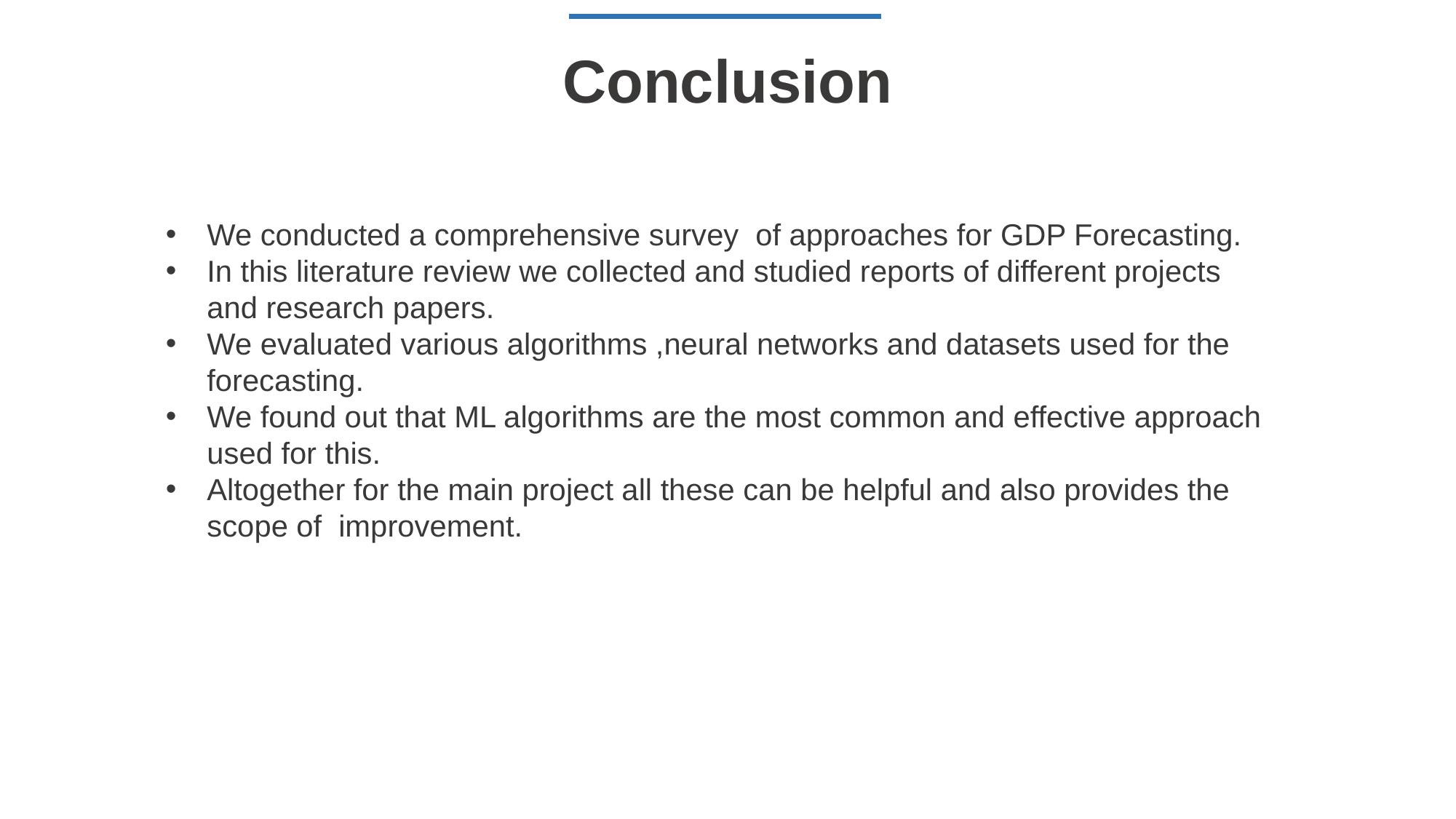

Conclusion
We conducted a comprehensive survey  of approaches for GDP Forecasting.
In this literature review we collected and studied reports of different projects and research papers.
We evaluated various algorithms ,neural networks and datasets used for the forecasting.
We found out that ML algorithms are the most common and effective approach used for this.
Altogether for the main project all these can be helpful and also provides the scope of  improvement.